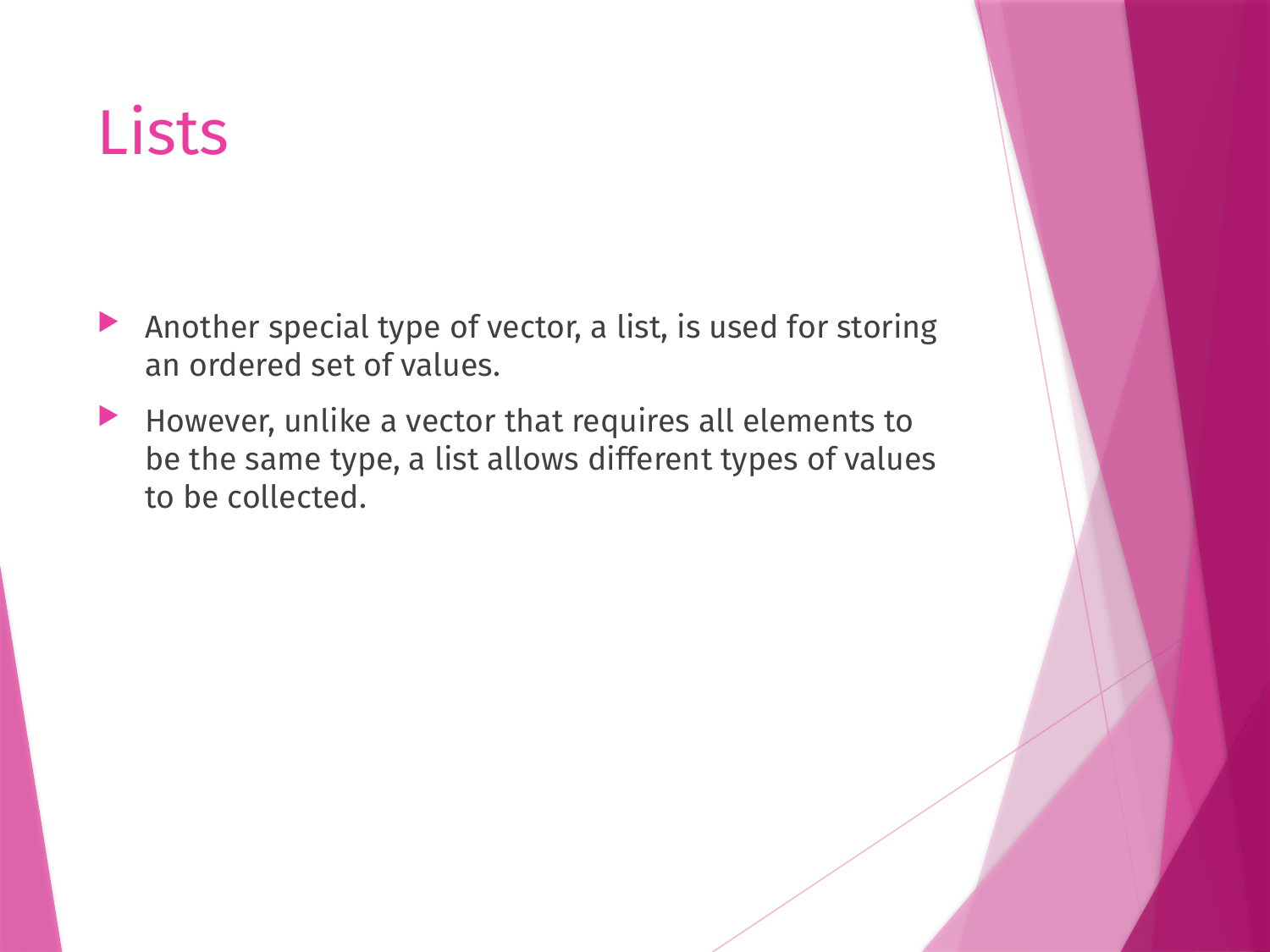

# Lists
Another special type of vector, a list, is used for storing an ordered set of values.
However, unlike a vector that requires all elements to be the same type, a list allows different types of values to be collected.